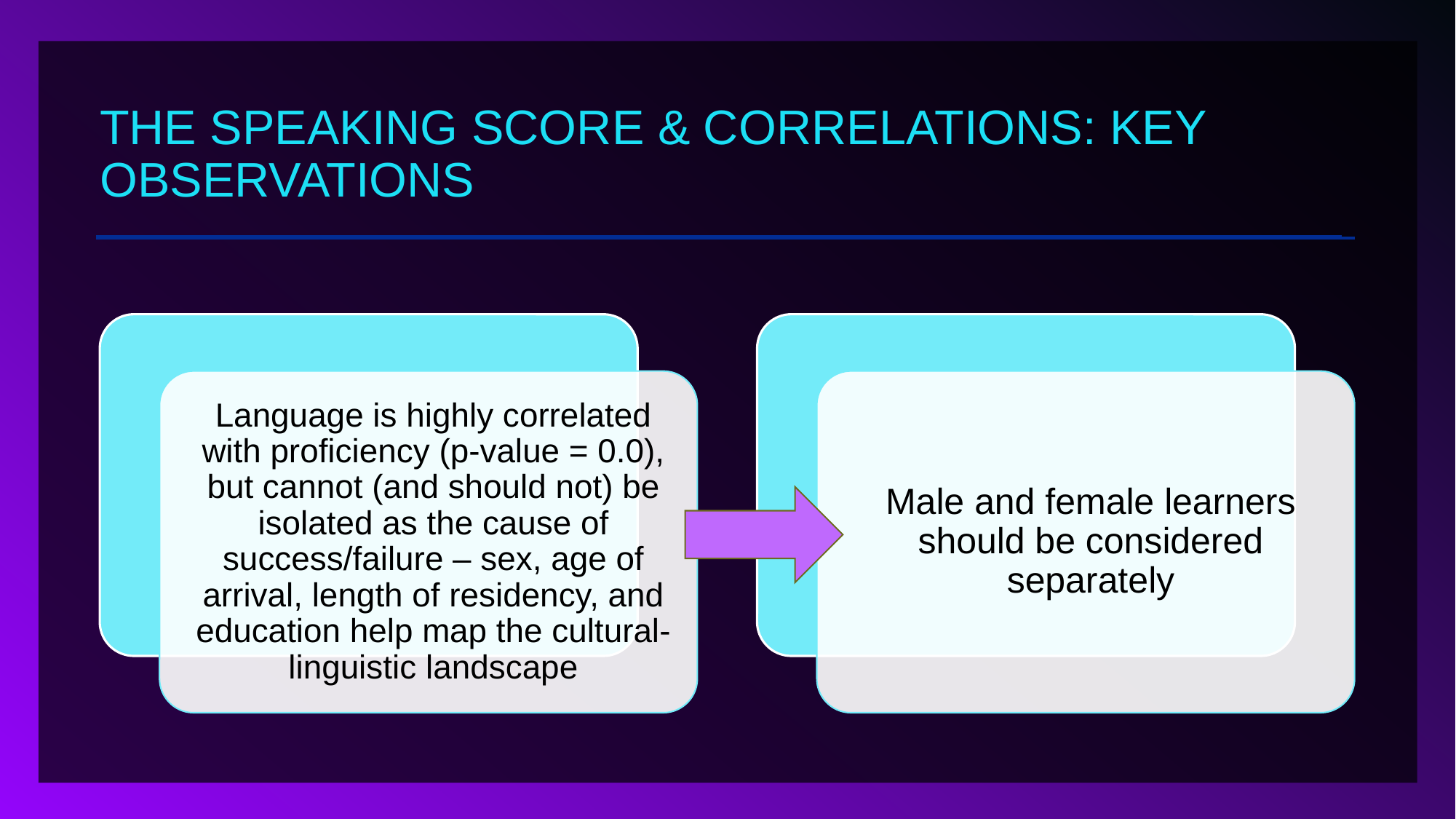

# The speaking score & correlations: Key observations
Language is highly correlated with proficiency (p-value = 0.0), but cannot (and should not) be isolated as the cause of success/failure – sex, age of arrival, length of residency, and education help map the cultural-linguistic landscape
Male and female learners should be considered separately